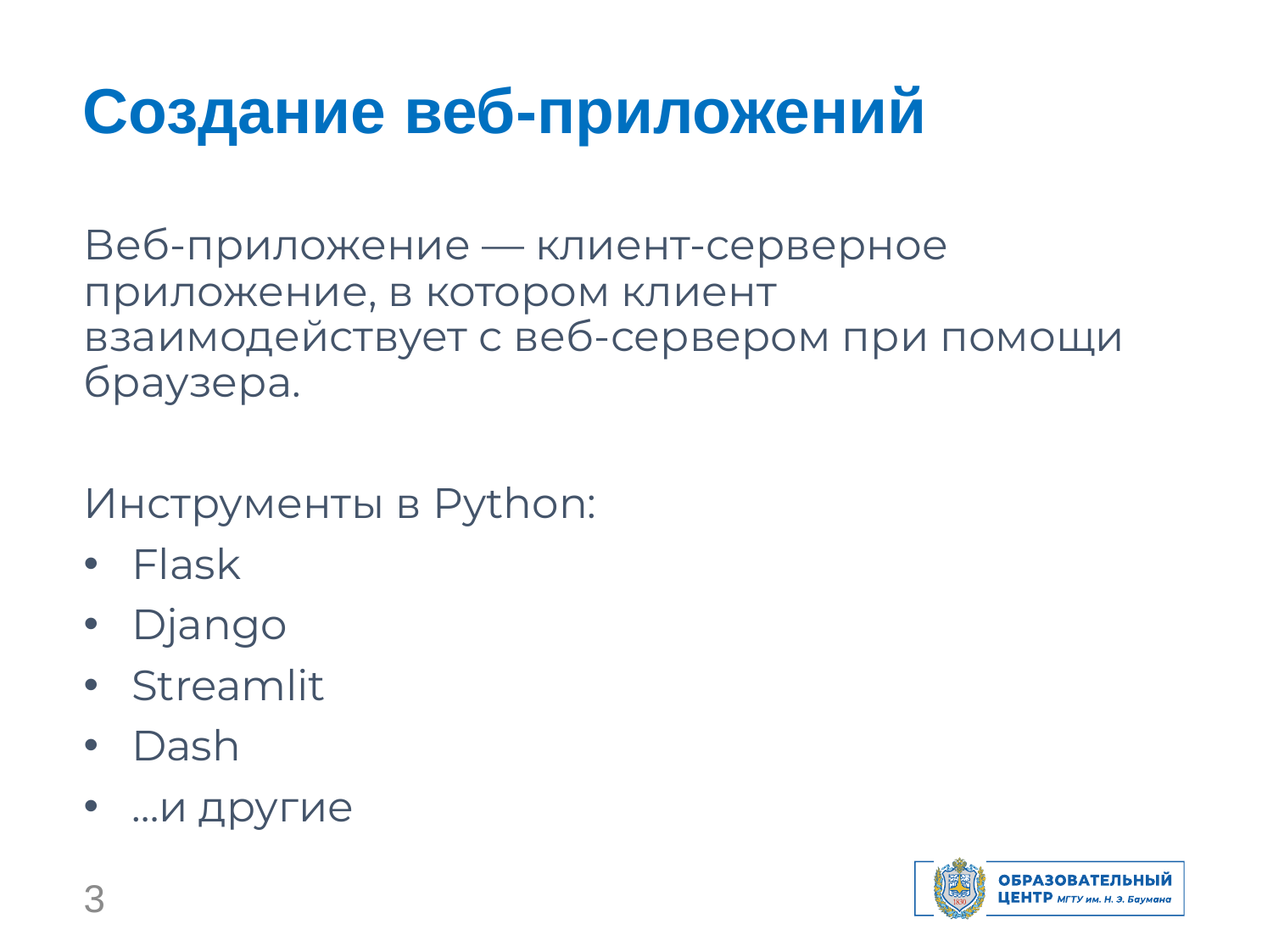

Создание веб-приложений
Веб-приложение — клиент-серверное приложение, в котором клиент взаимодействует с веб-сервером при помощи браузера.

Инструменты в Python:
Flask
Django
Streamlit
Dash
…и другие
3